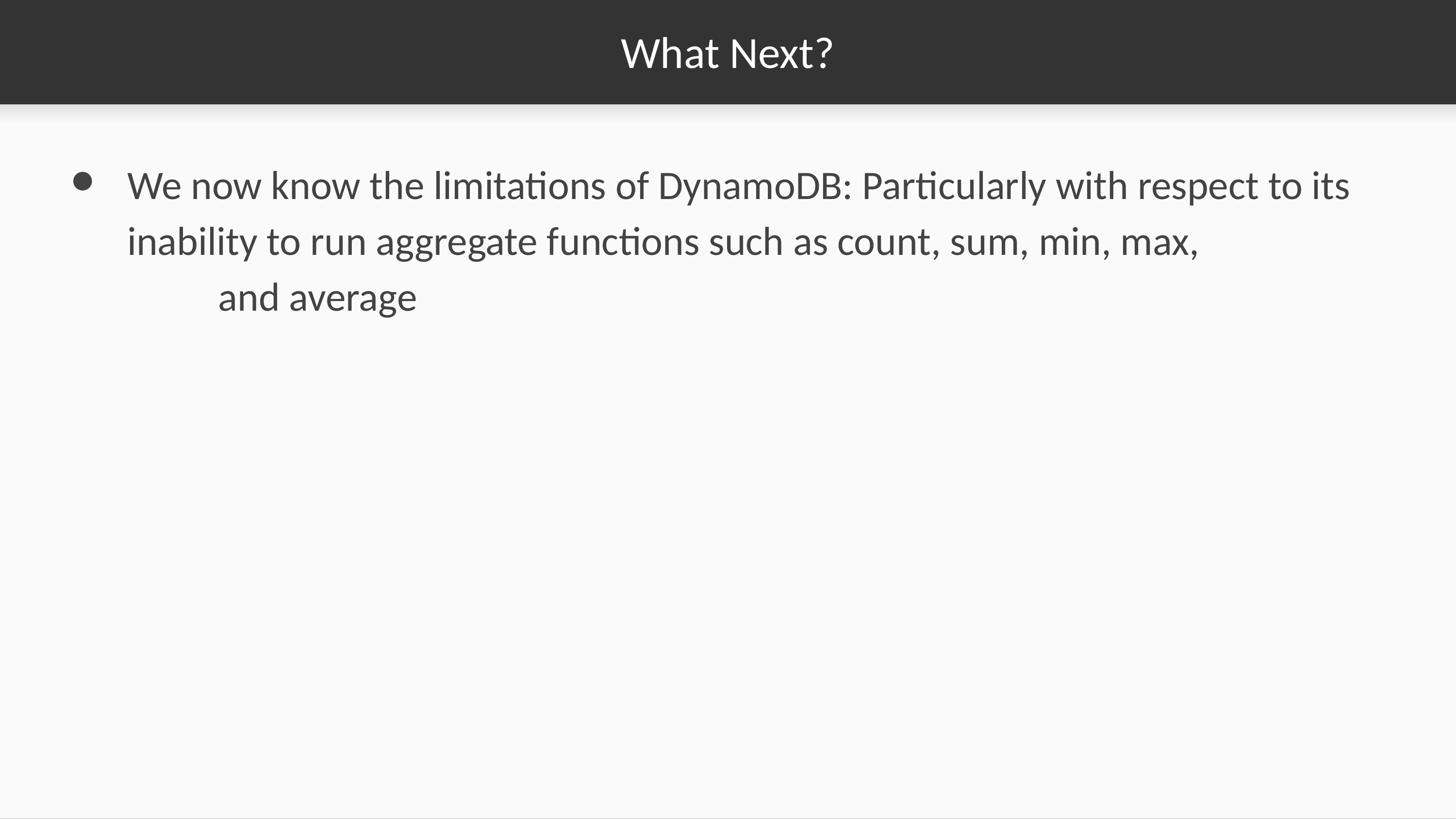

# What Next?
We now know the limitations of DynamoDB: Particularly with respect to its inability to run aggregate functions such as count, sum, min, max,                               and average